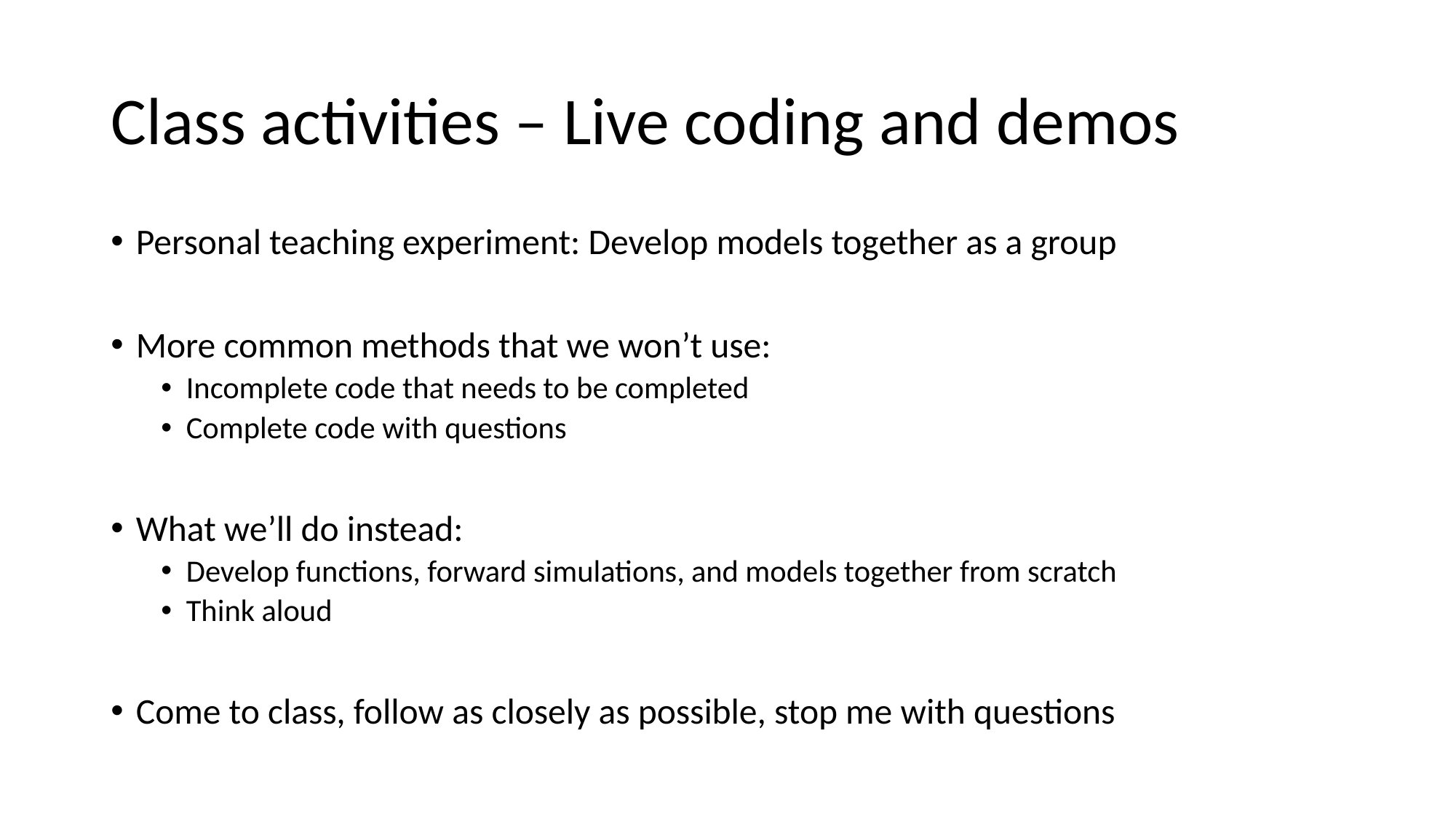

# Class activities – Live coding and demos
Personal teaching experiment: Develop models together as a group

More common methods that we won’t use:
Incomplete code that needs to be completed
Complete code with questions

What we’ll do instead:
Develop functions, forward simulations, and models together from scratch
Think aloud

Come to class, follow as closely as possible, stop me with questions